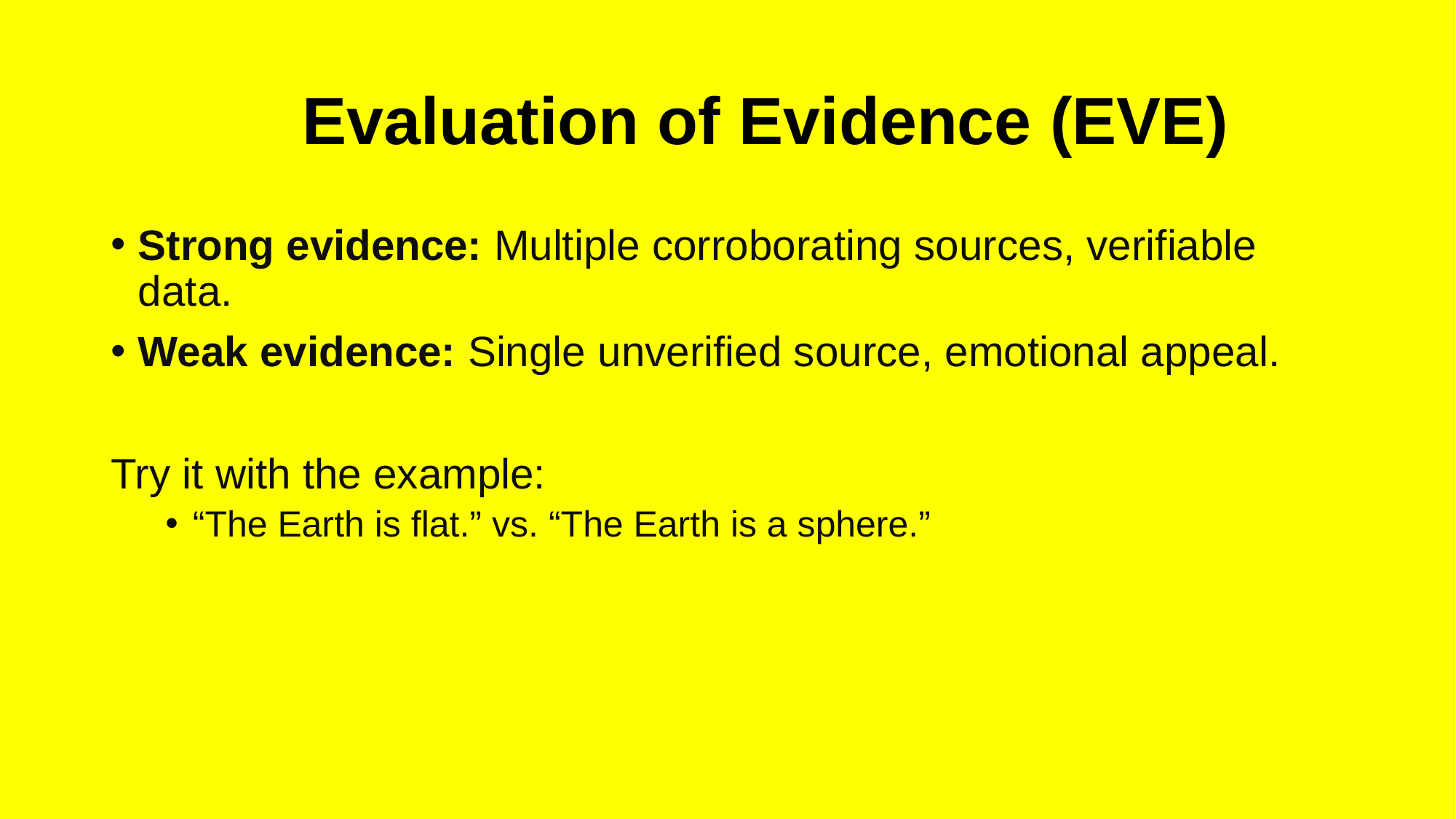

# Evaluation of Evidence (EVE)
Strong evidence: Multiple corroborating sources, verifiable data.
Weak evidence: Single unverified source, emotional appeal.

Try it with the example:
“The Earth is flat.” vs. “The Earth is a sphere.”